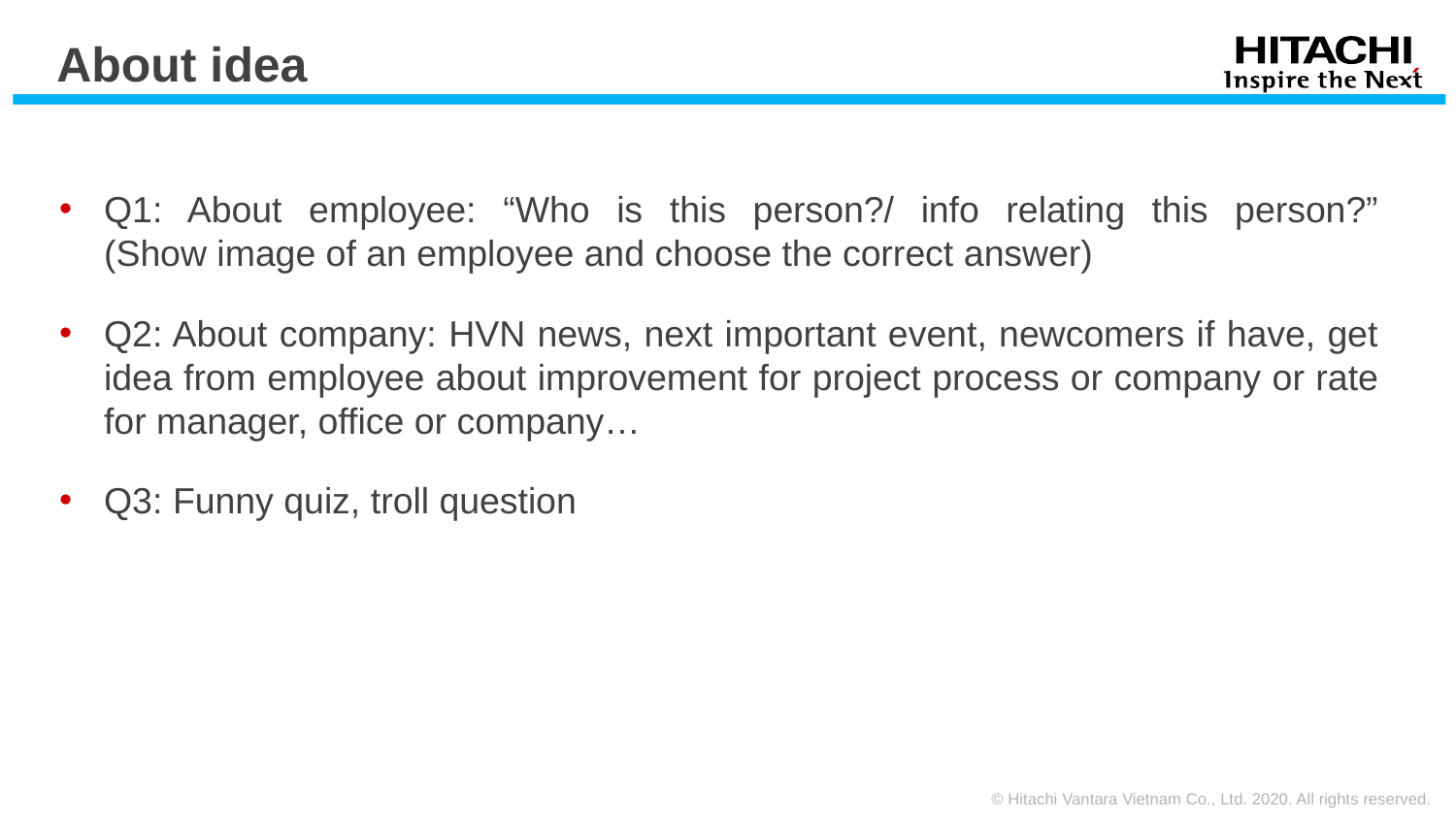

# About idea

Q1: About employee: “Who is this person?/ info relating this person?”
(Show image of an employee and choose the correct answer)
Q2: About company: HVN news, next important event, newcomers if have, get idea from employee about improvement for project process or company or rate for manager, office or company…
Q3: Funny quiz, troll question